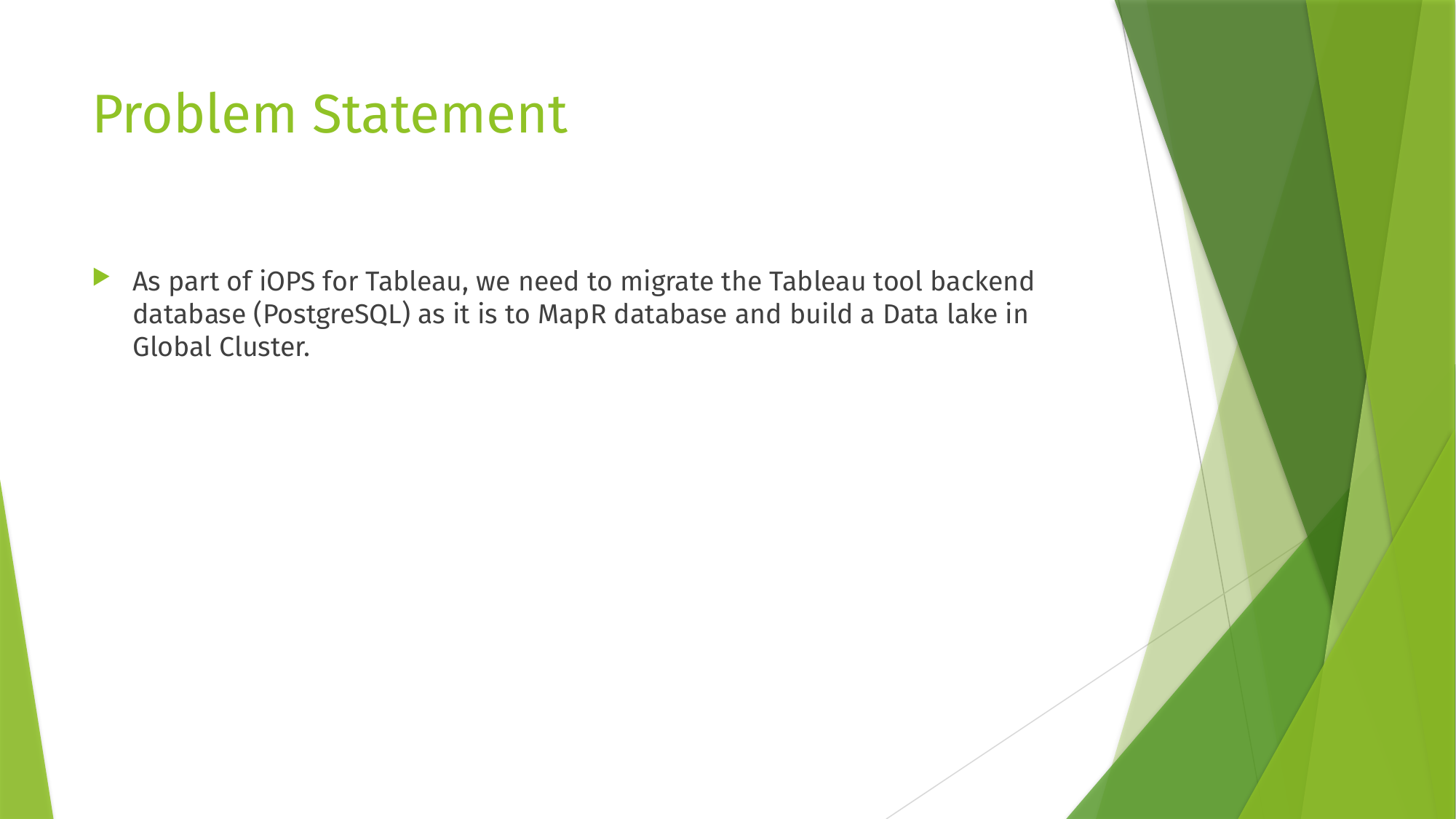

# Problem Statement
As part of iOPS for Tableau, we need to migrate the Tableau tool backend database (PostgreSQL) as it is to MapR database and build a Data lake in Global Cluster.